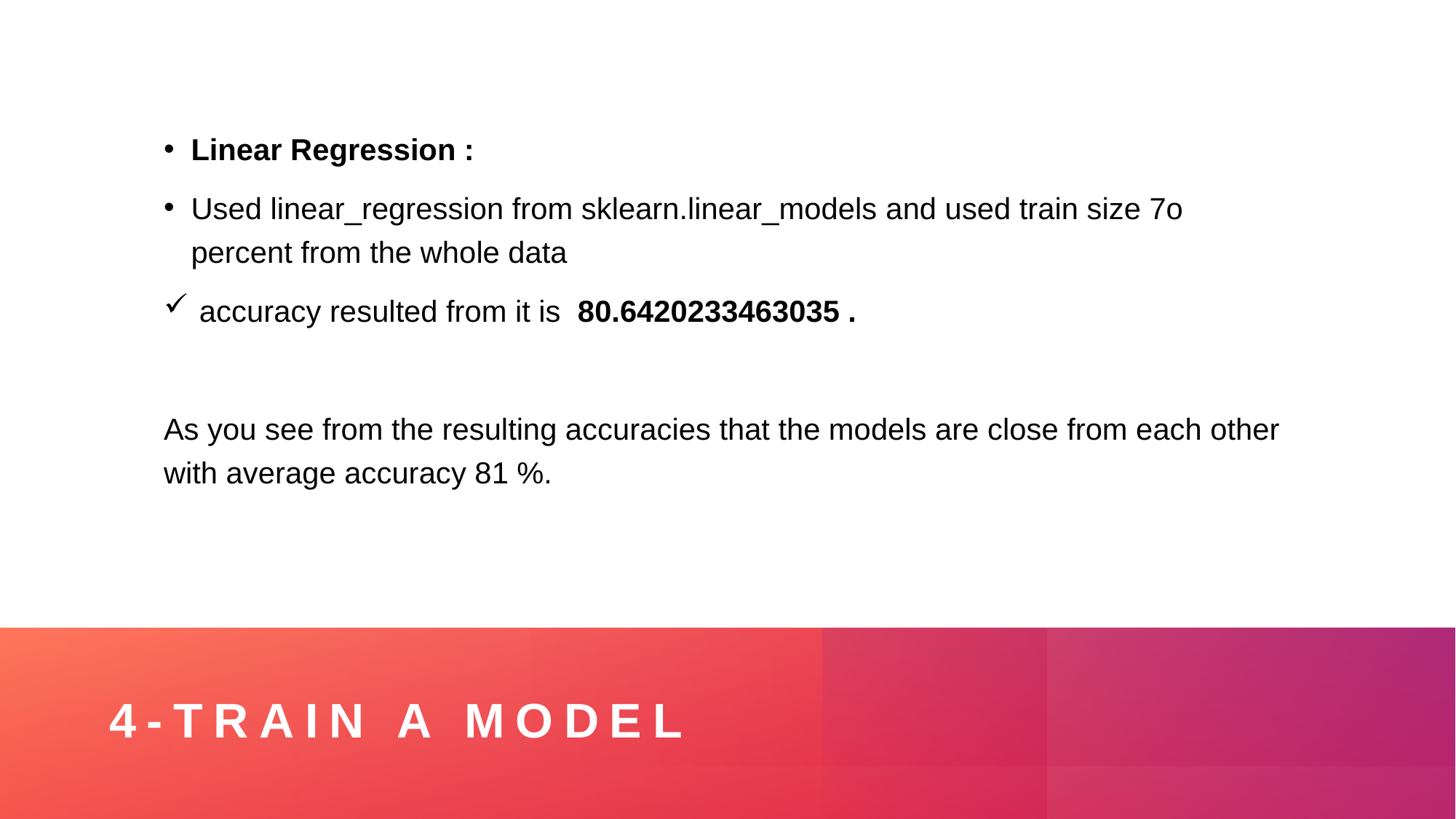

Linear Regression :
Used linear_regression from sklearn.linear_models and used train size 7o percent from the whole data
 accuracy resulted from it is  80.6420233463035 .

As you see from the resulting accuracies that the models are close from each other with average accuracy 81 %.

# 4-Train a model